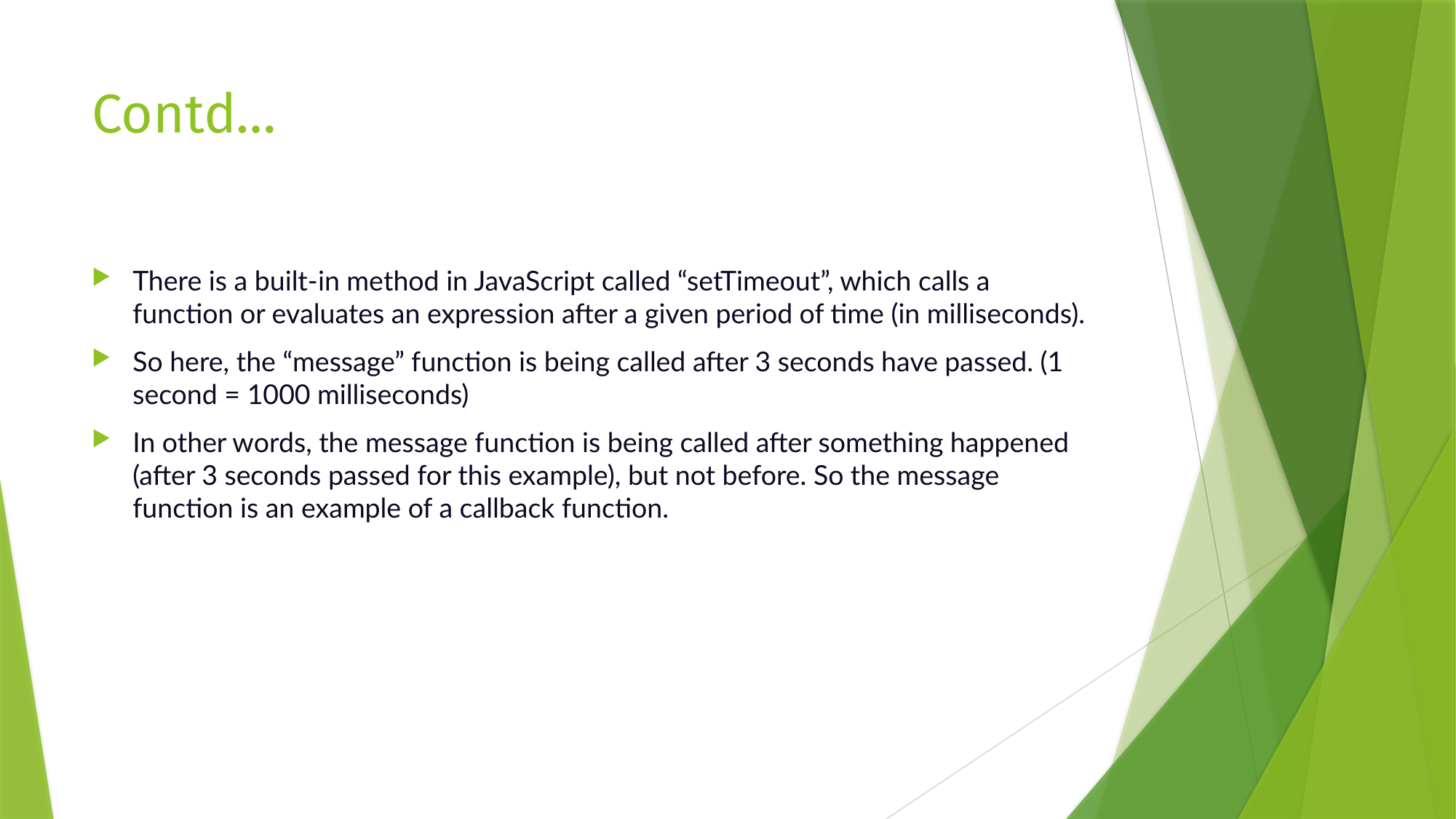

# Contd…
There is a built-in method in JavaScript called “setTimeout”, which calls a function or evaluates an expression after a given period of time (in milliseconds).
So here, the “message” function is being called after 3 seconds have passed. (1 second = 1000 milliseconds)
In other words, the message function is being called after something happened (after 3 seconds passed for this example), but not before. So the message function is an example of a callback function.